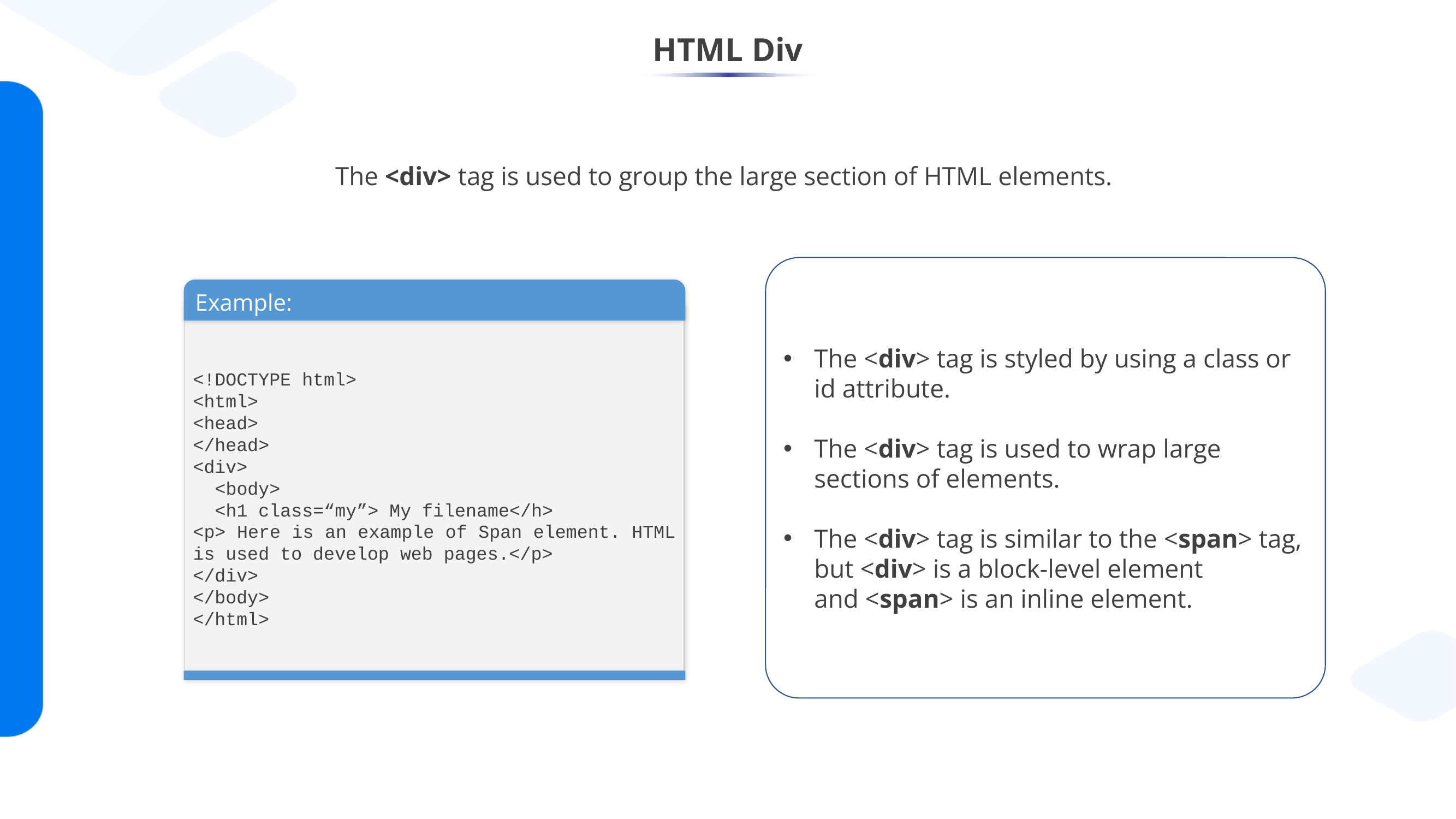

# HTML Div

The <div> tag is used to group the large section of HTML elements.
The <div> tag is styled by using a class or id attribute.

The <div> tag is used to wrap large sections of elements.

The <div> tag is similar to the <span> tag, but <div> is a block-level element and <span> is an inline element.
Demo-1
Example:

<!DOCTYPE html>
<html>
<head>
</head>
<div>
  <body>
  <h1 class=“my”> My filename</h>
<p> Here is an example of Span element. HTML is used to develop web pages.</p>
</div>
</body>
</html>